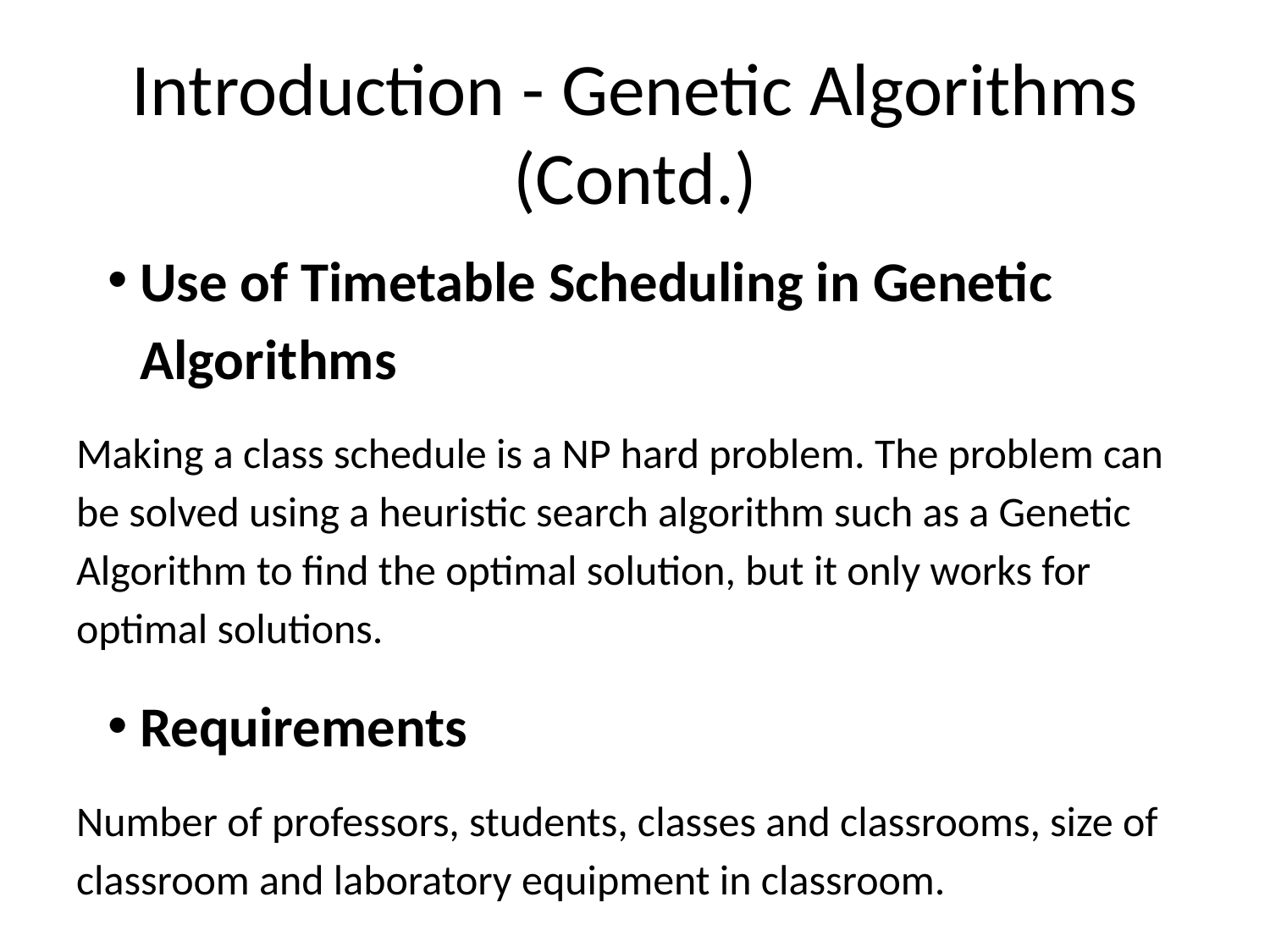

# Introduction - Genetic Algorithms (Contd.)
Use of Timetable Scheduling in Genetic Algorithms
Making a class schedule is a NP hard problem. The problem can be solved using a heuristic search algorithm such as a Genetic Algorithm to find the optimal solution, but it only works for optimal solutions.
Requirements
Number of professors, students, classes and classrooms, size of classroom and laboratory equipment in classroom.